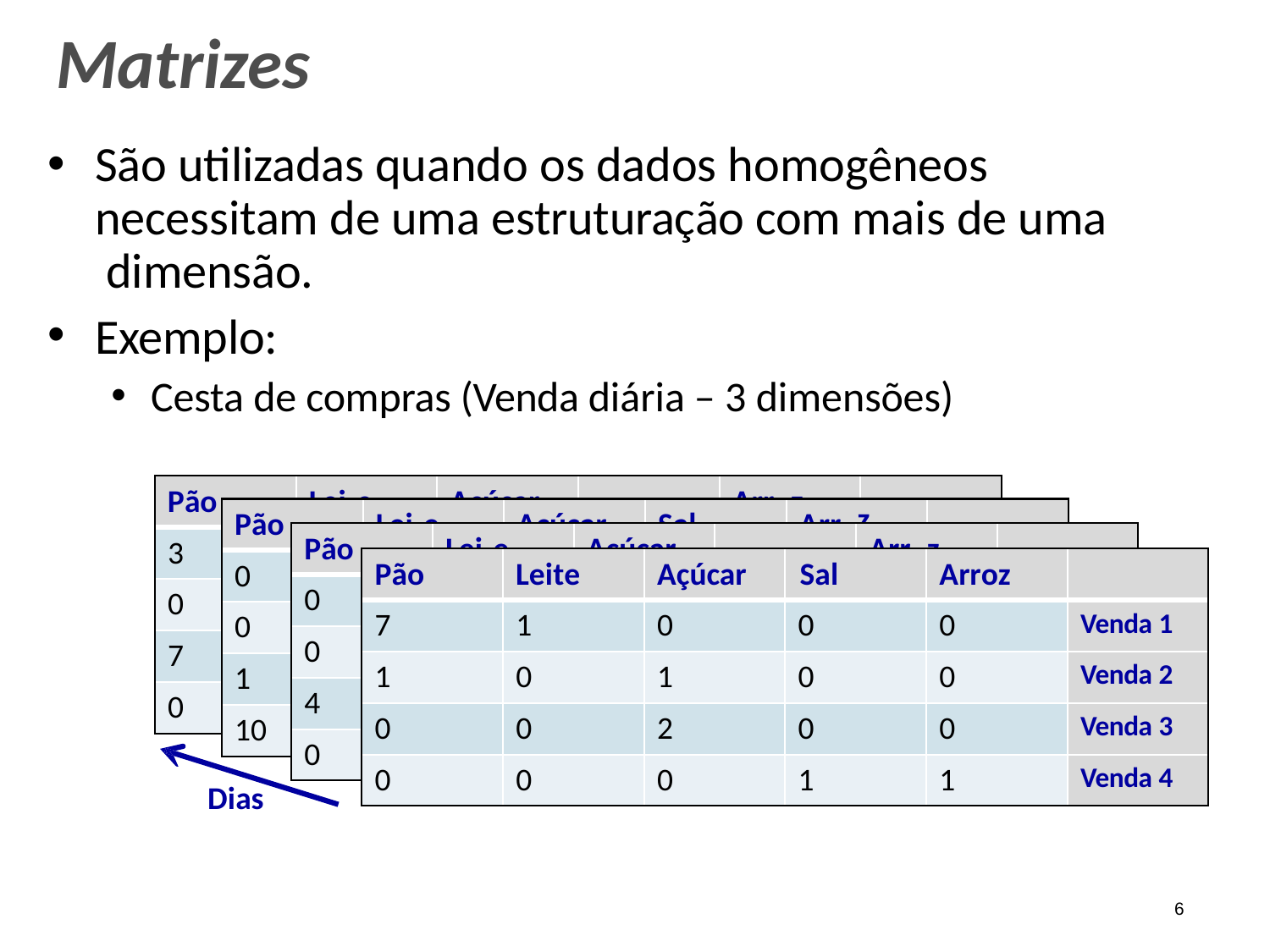

# Matrizes
São utilizadas quando os dados homogêneos  necessitam de uma estruturação com mais de uma  dimensão.
Exemplo:
Cesta de compras (Venda diária – 3 dimensões)

Pão
Leit
e	Açúc
ar	Sal
Arro
z

Pão
Leit
e	Açú
car	Sal
Arro
z
d

Pão

3
Leit
e	Açúc
ar	Sal
Arro
z
Arroz
0
0
0
Ven
a 1
1
0
0
0

Pão
Leite
Açúcar	Sal
0
Vend
d
a 1
1
0
0
0

0

0
Vend
a 1
1
0
0
0
Ven
a 2
3
1
0
1

7
1
0
0
Venda 1
0
Vend
d
a 2
3
1
0
1

0

7
Vend
a 2
3
1
0
1
Ven
a 3
0
1
0
0

1
0
1
0
Venda 2
1
Vend
d
a 3
0
1
0
0

4

0
Vend
a 3
0
1
0
0
Ven
a 4
0
0
1
2

0
0
2
0
Venda 3
10
Vend
a 4
0
0
1
2

0

Vend
a 4
0
0
1
2

0
0
0
1
1
Venda 4
Dias

6